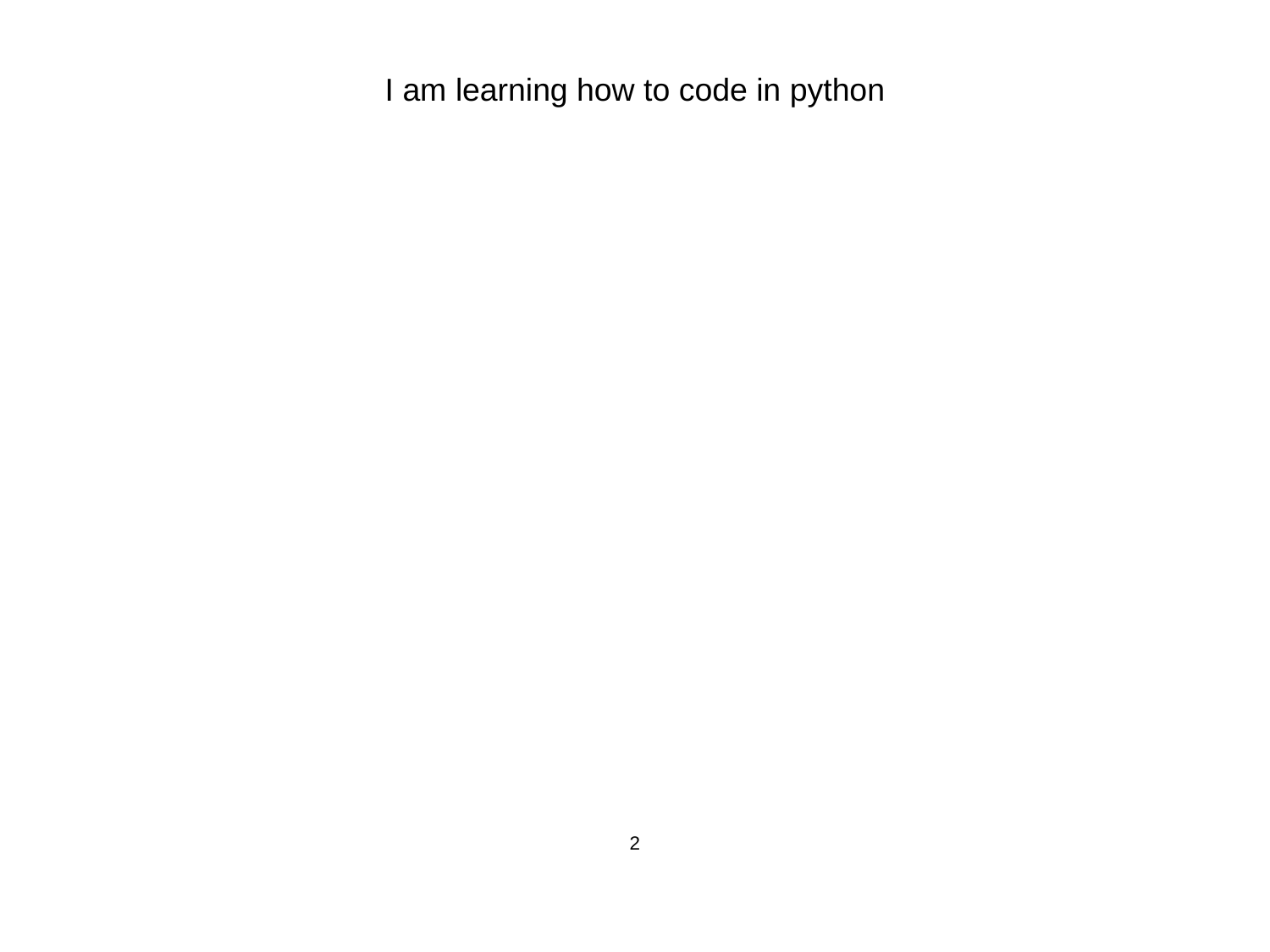

#
I am learning how to code in python
2